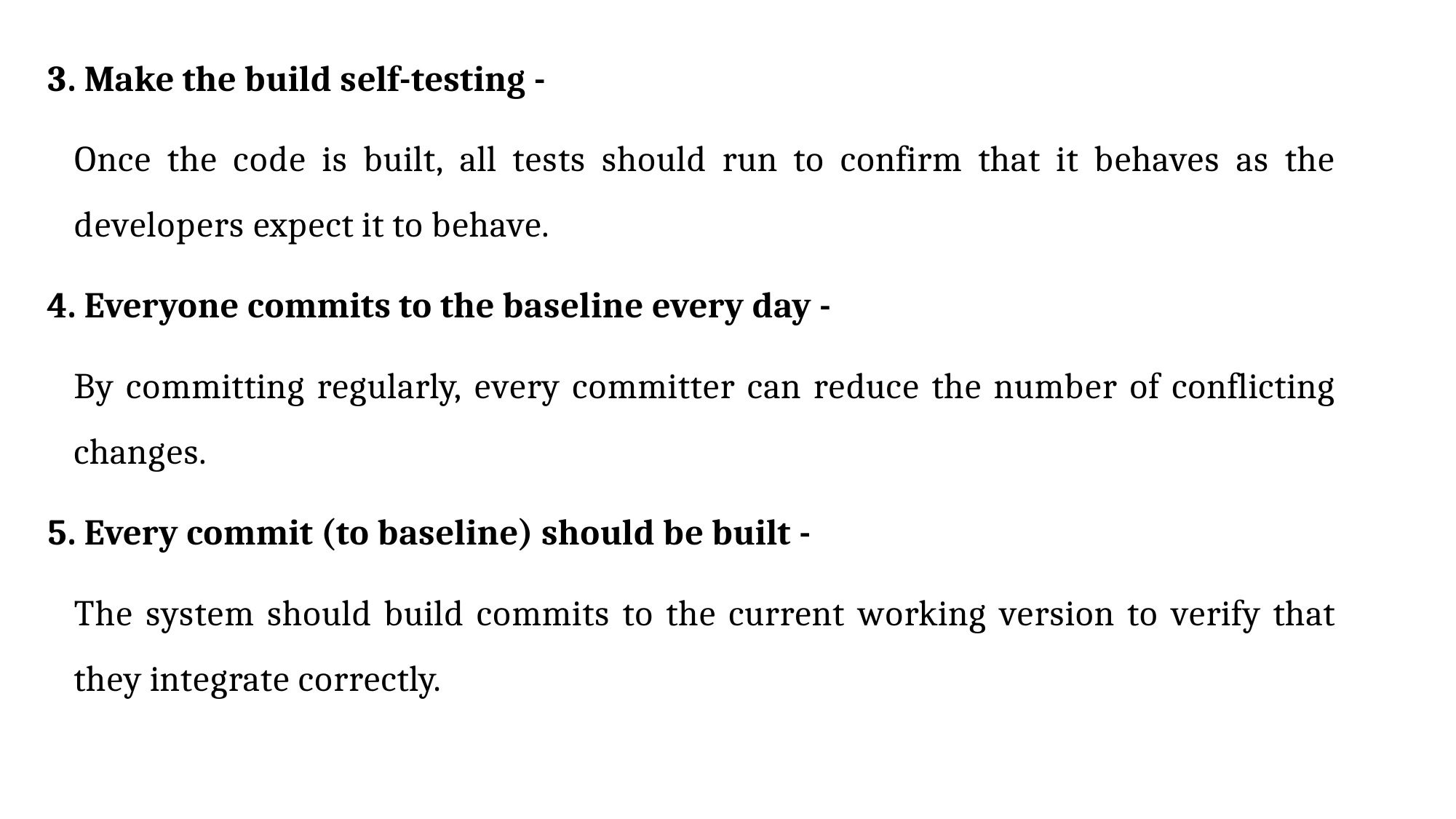

3. Make the build self-testing -
	Once the code is built, all tests should run to confirm that it behaves as the developers expect it to behave.
4. Everyone commits to the baseline every day -
	By committing regularly, every committer can reduce the number of conflicting changes.
5. Every commit (to baseline) should be built -
	The system should build commits to the current working version to verify that they integrate correctly.